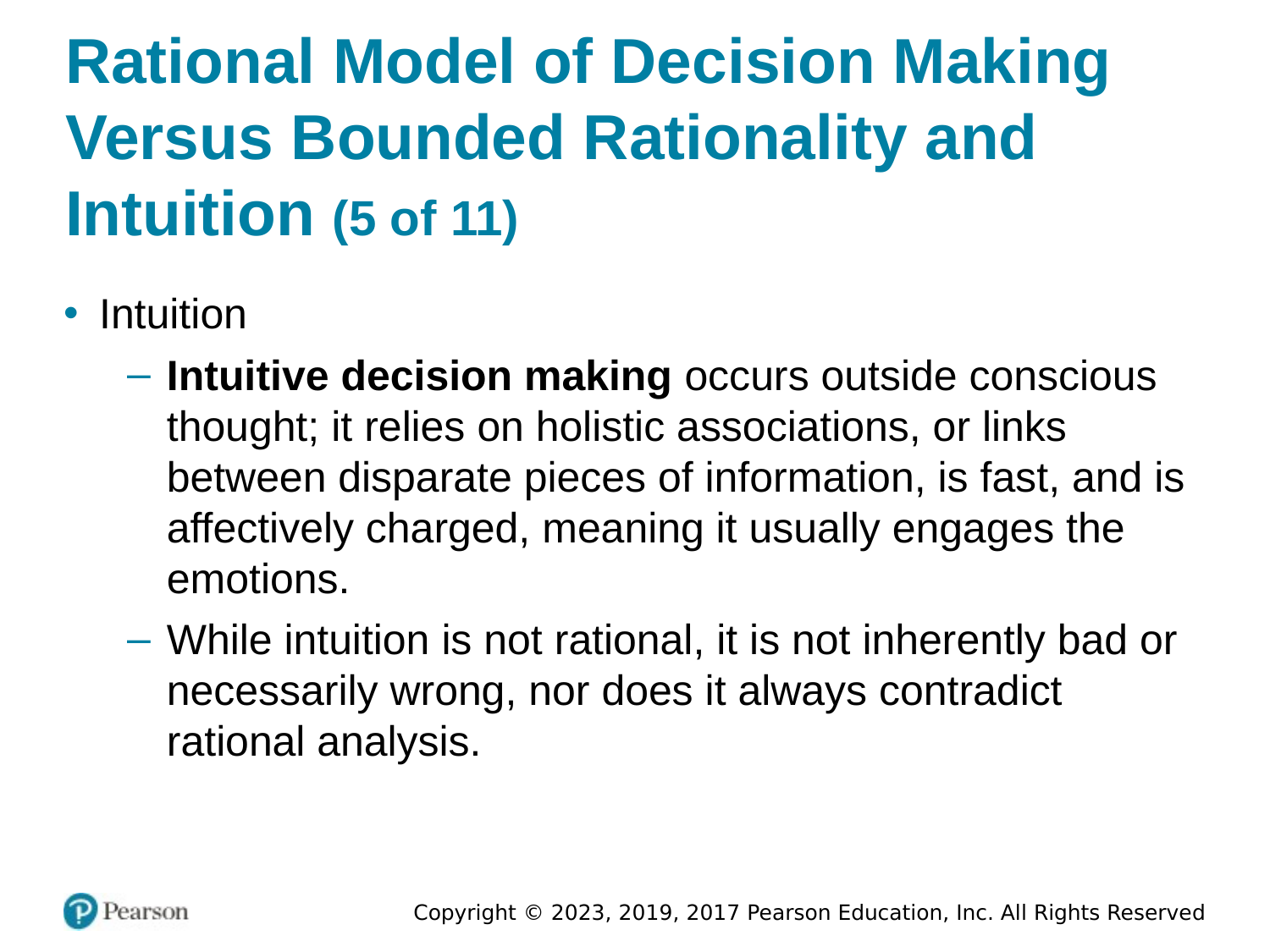

# Rational Model of Decision Making Versus Bounded Rationality and Intuition (5 of 11)
Intuition
Intuitive decision making occurs outside conscious thought; it relies on holistic associations, or links between disparate pieces of information, is fast, and is affectively charged, meaning it usually engages the emotions.
While intuition is not rational, it is not inherently bad or necessarily wrong, nor does it always contradict rational analysis.